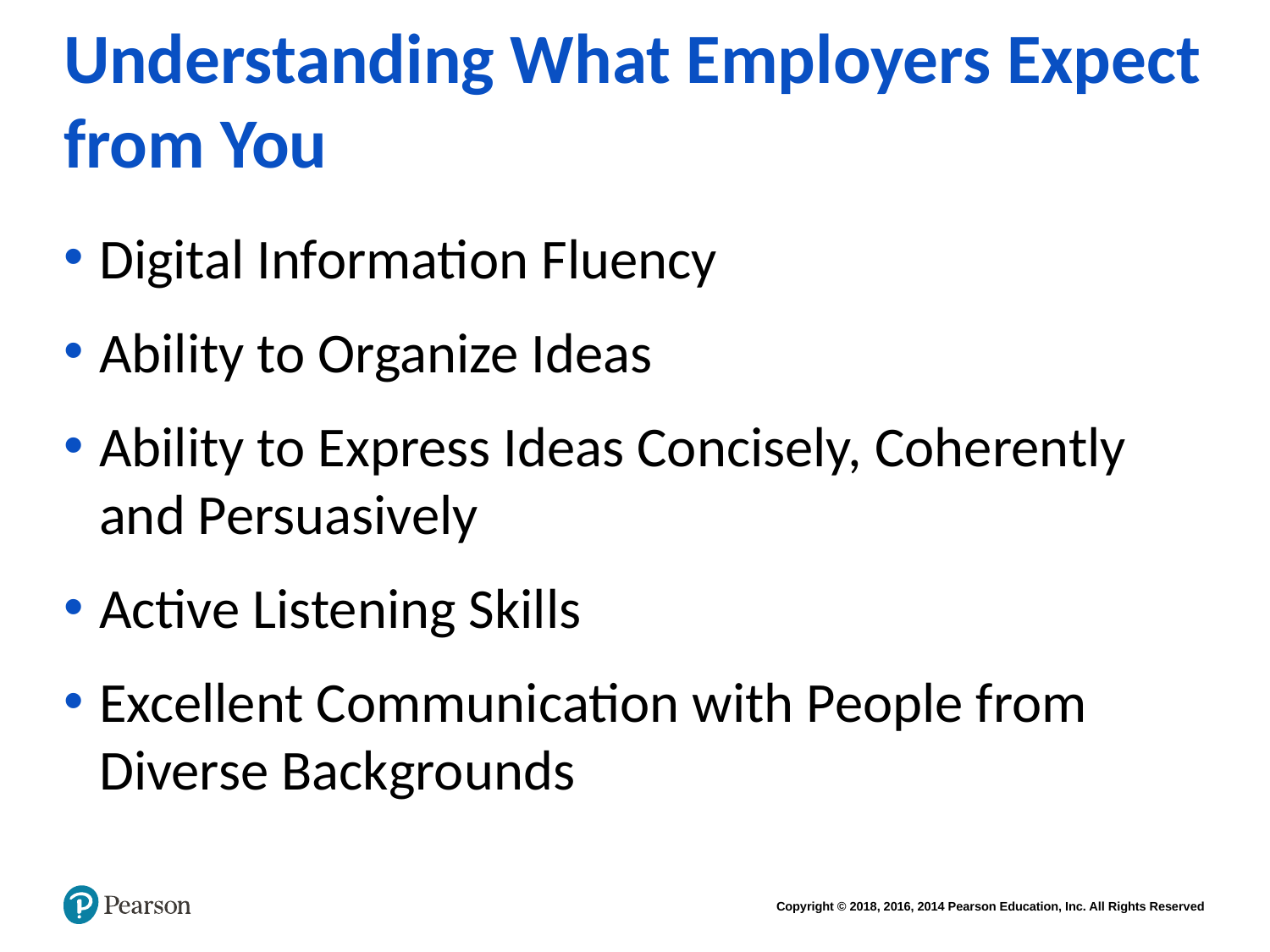

# Understanding What Employers Expect from You
Digital Information Fluency
Ability to Organize Ideas
Ability to Express Ideas Concisely, Coherently and Persuasively
Active Listening Skills
Excellent Communication with People from Diverse Backgrounds